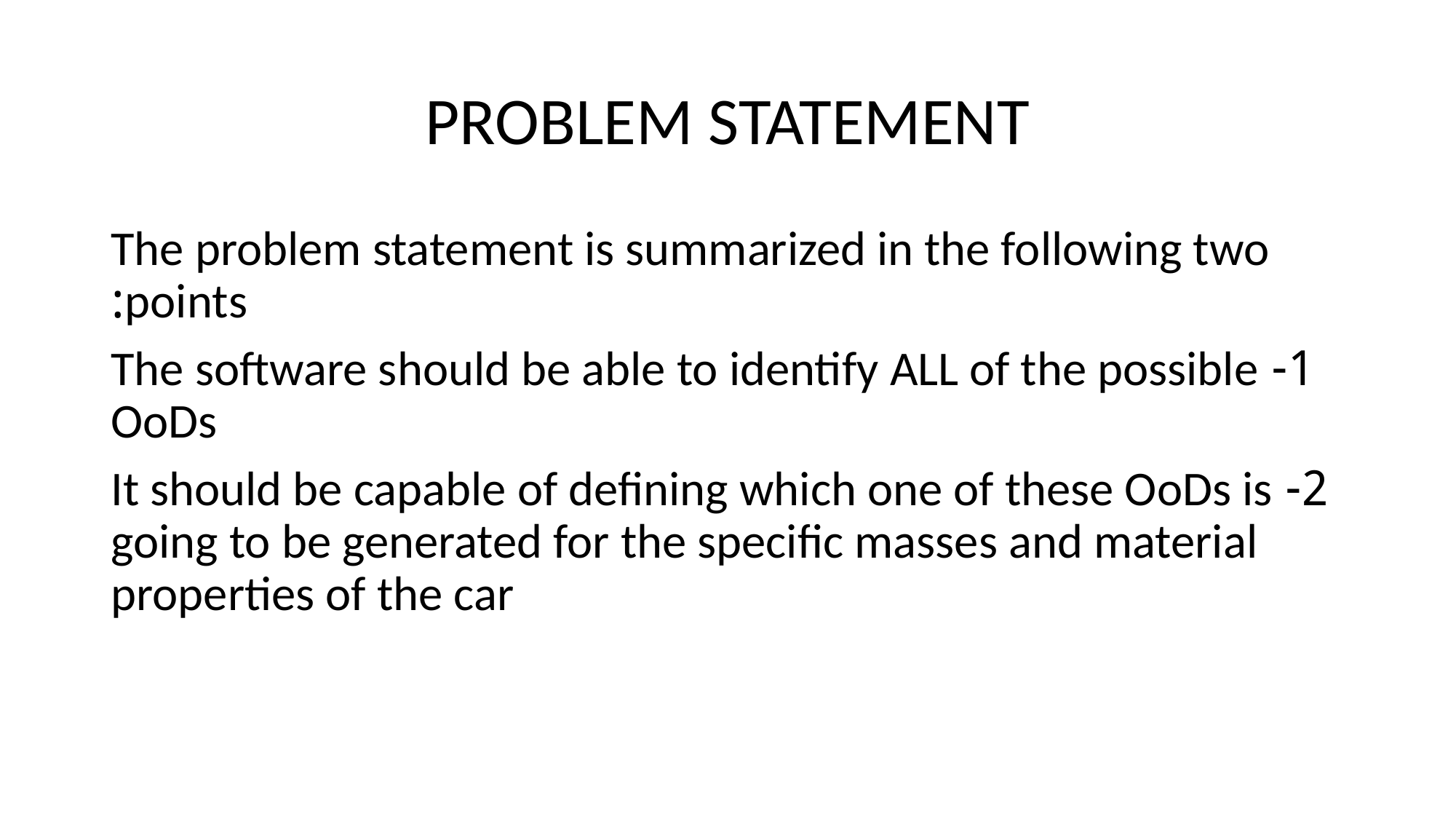

# PROBLEM STATEMENT
The problem statement is summarized in the following two points:
1- The software should be able to identify ALL of the possible OoDs
2- It should be capable of defining which one of these OoDs is going to be generated for the specific masses and material properties of the car